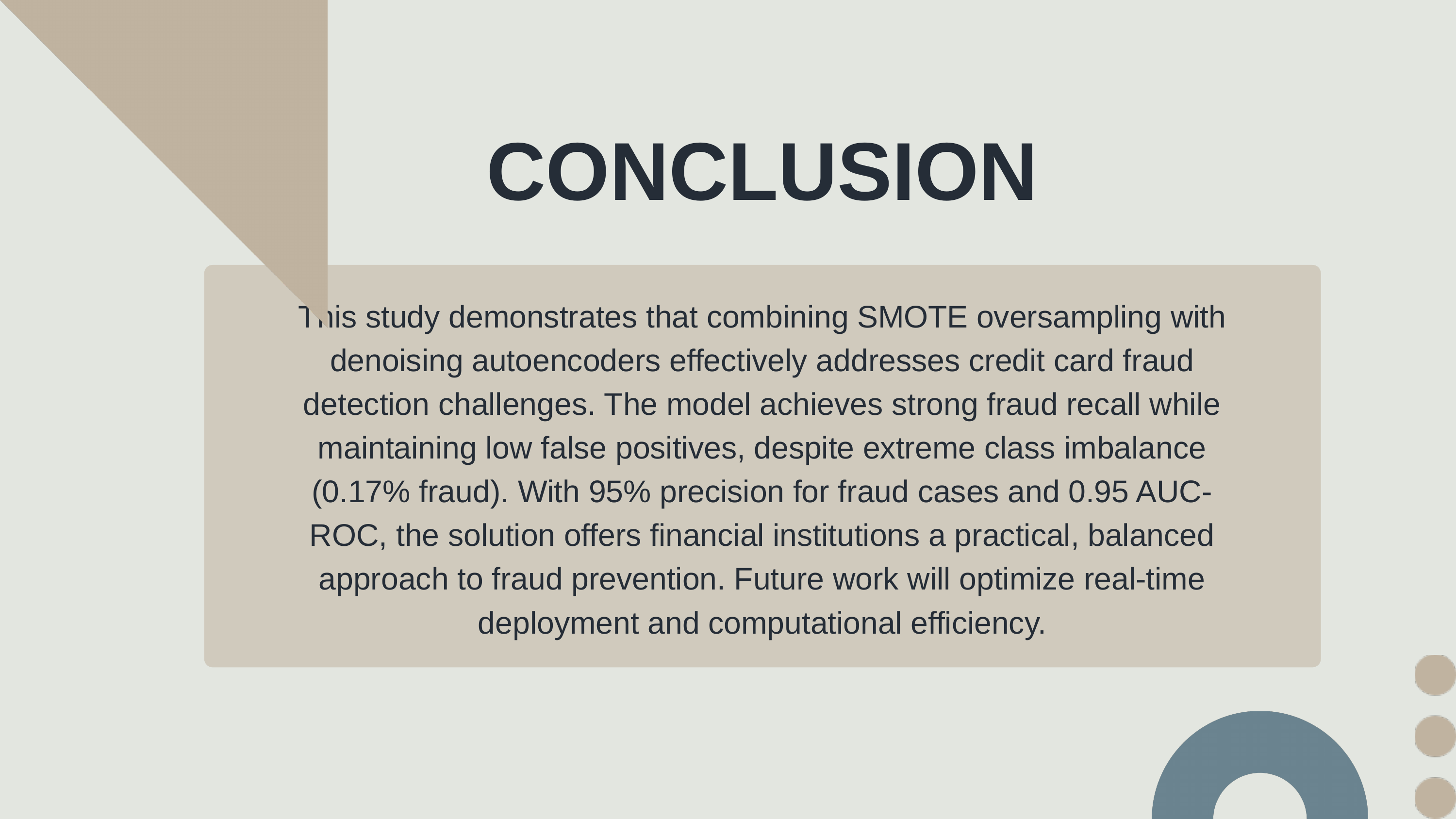

CONCLUSION

This study demonstrates that combining SMOTE oversampling with denoising autoencoders effectively addresses credit card fraud detection challenges. The model achieves strong fraud recall while maintaining low false positives, despite extreme class imbalance (0.17% fraud). With 95% precision for fraud cases and 0.95 AUC-ROC, the solution offers financial institutions a practical, balanced approach to fraud prevention. Future work will optimize real-time deployment and computational efficiency.